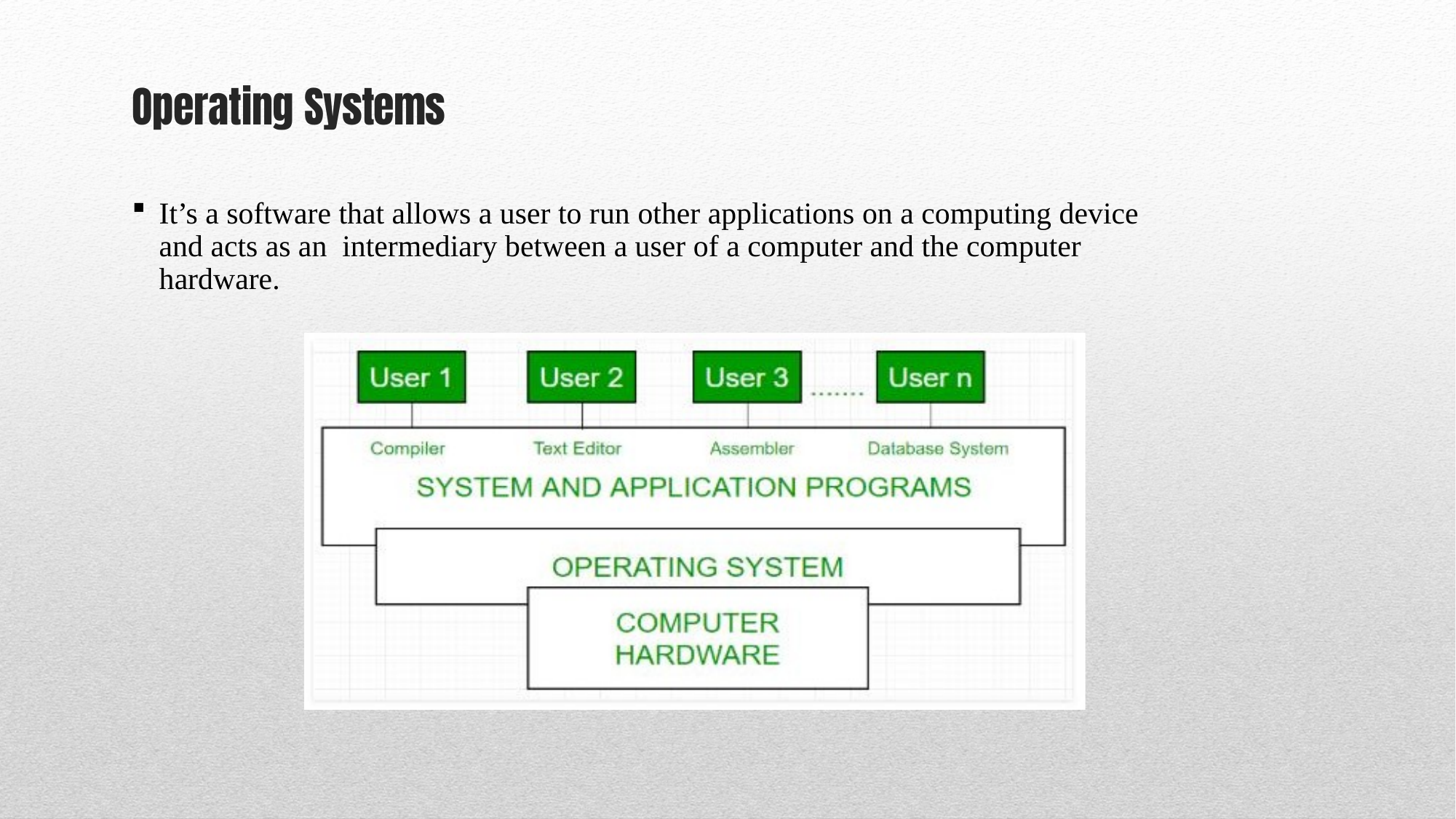

# Operating Systems
It’s a software that allows a user to run other applications on a computing device and acts as an  intermediary between a user of a computer and the computer hardware.